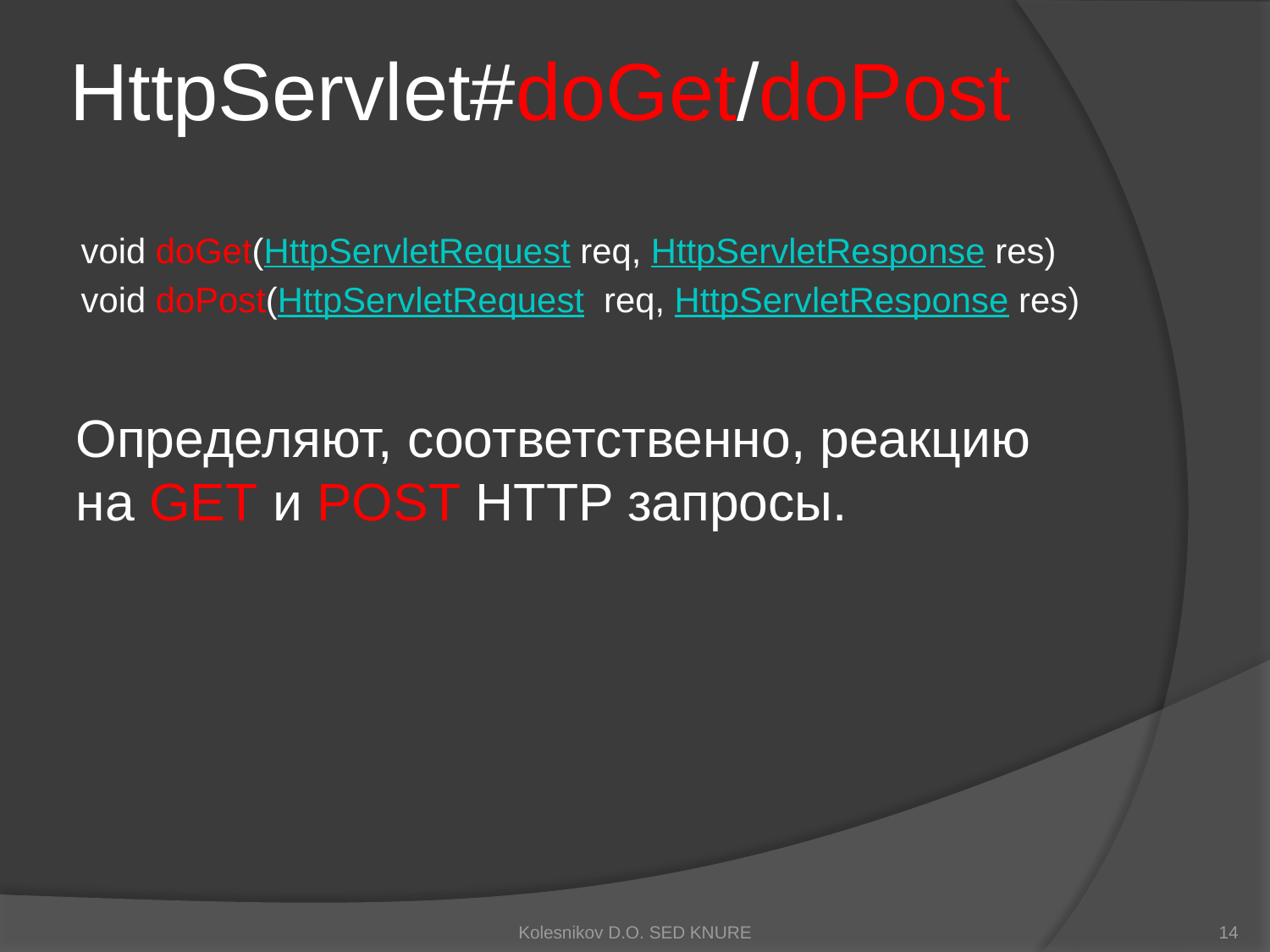

# HttpServlet#doGet/doPost
void doGet(HttpServletRequest req, HttpServletResponse res)
void doPost(HttpServletRequest  req, HttpServletResponse res)

Определяют, соответственно, реакцию на GET и POST HTTP запросы.
Kolesnikov D.O. SED KNURE
14